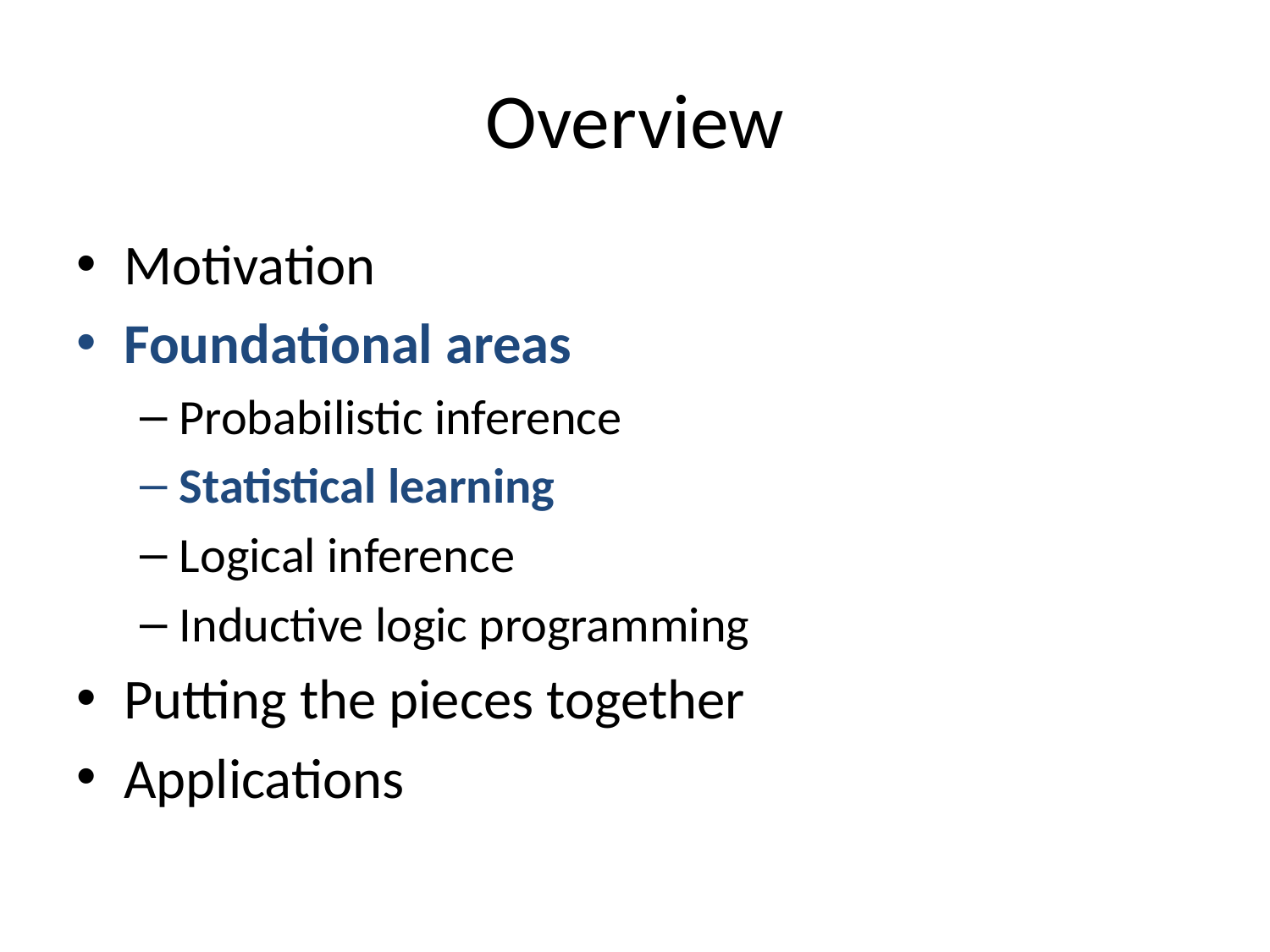

# Overview
Motivation
Foundational areas
Probabilistic inference
Statistical learning
Logical inference
Inductive logic programming
Putting the pieces together
Applications